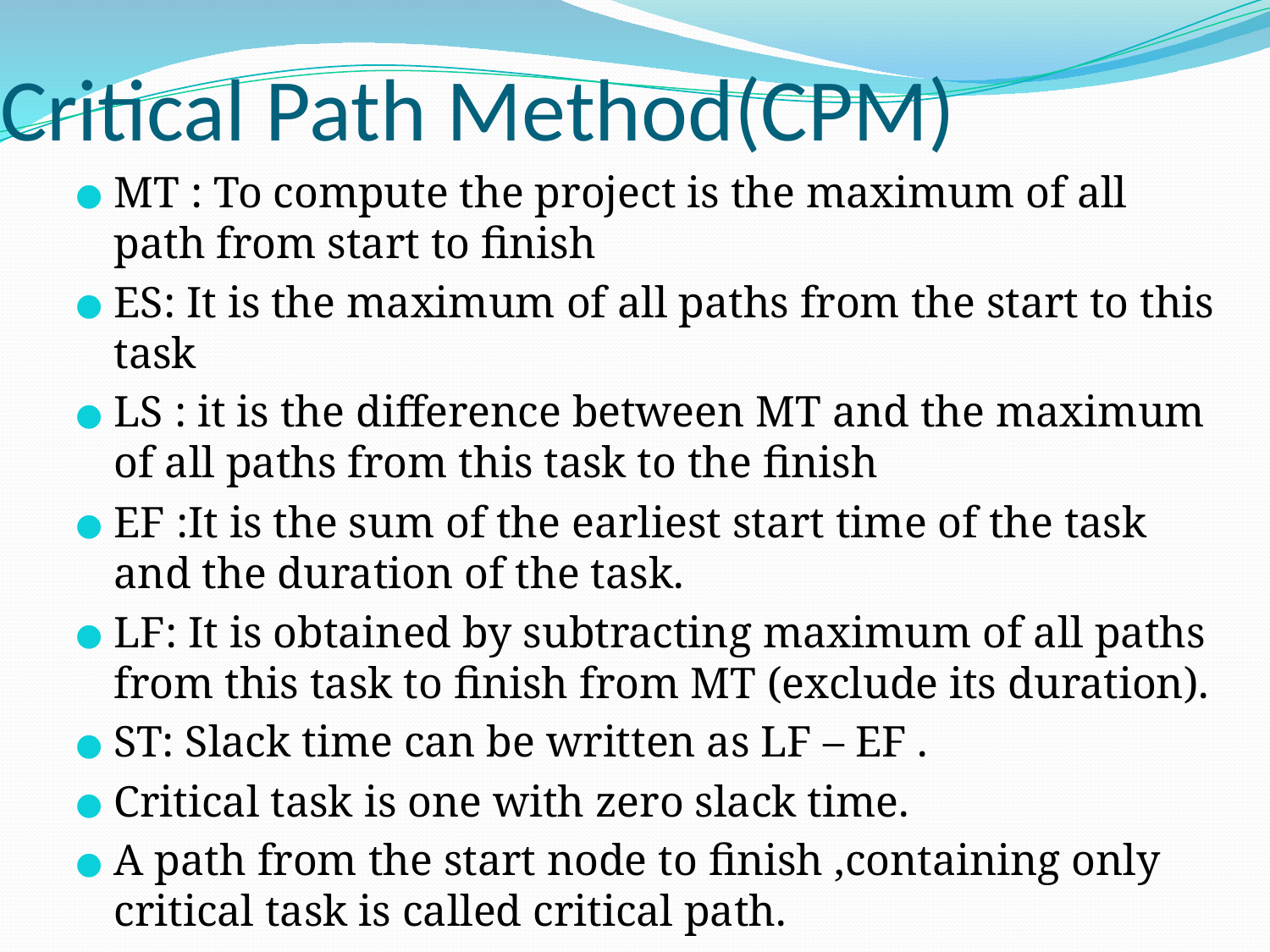

# Critical Path Method(CPM)
MT : To compute the project is the maximum of all path from start to finish
ES: It is the maximum of all paths from the start to this task
LS : it is the difference between MT and the maximum of all paths from this task to the finish
EF :It is the sum of the earliest start time of the task and the duration of the task.
LF: It is obtained by subtracting maximum of all paths from this task to finish from MT (exclude its duration).
ST: Slack time can be written as LF – EF .
Critical task is one with zero slack time.
A path from the start node to finish ,containing only critical task is called critical path.